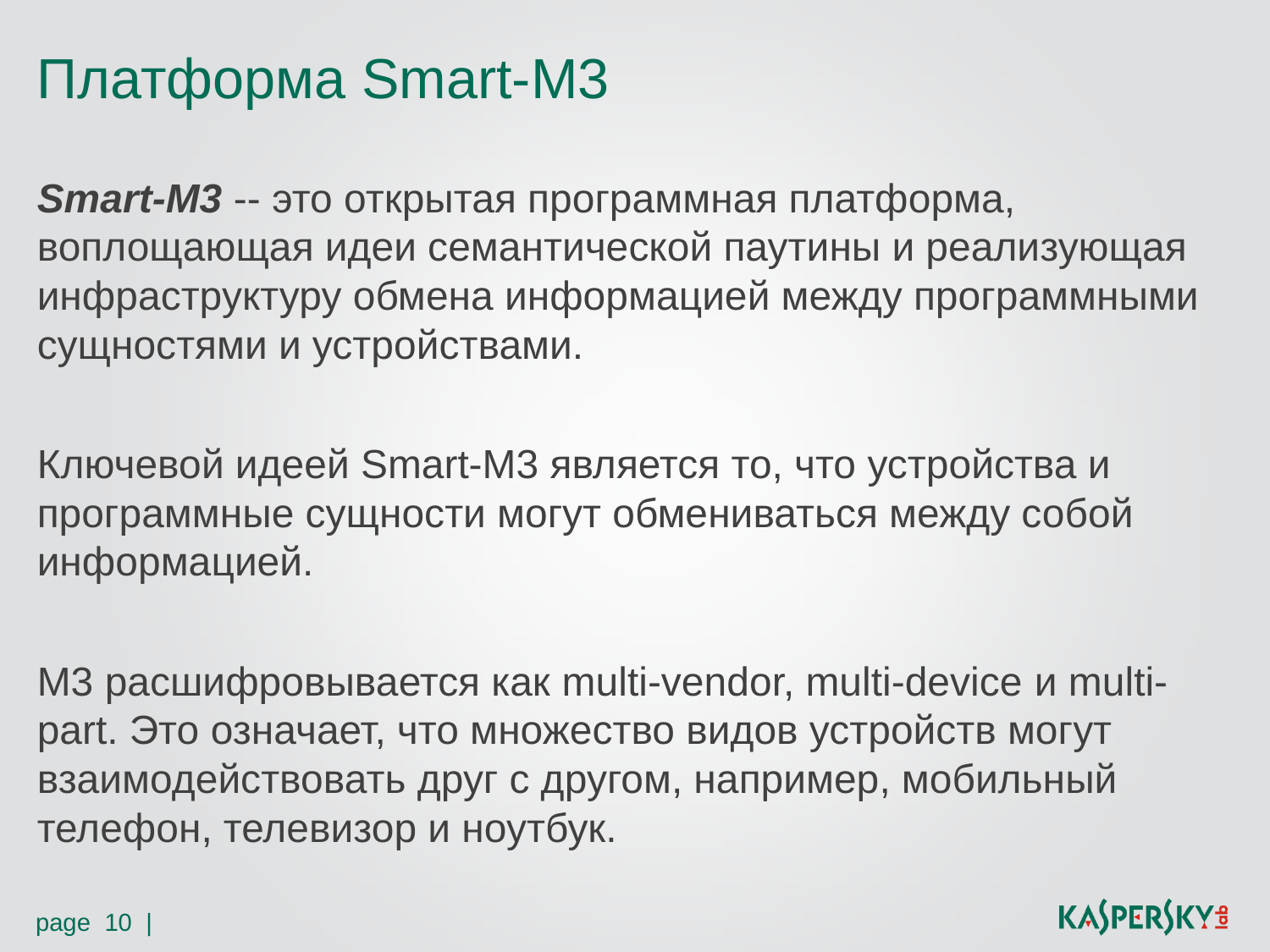

# Платформа Smart-M3
Smart-M3 -- это открытая программная платформа, воплощающая идеи семантической паутины и реализующая инфраструктуру обмена информацией между программными сущностями и устройствами.
Ключевой идеей Smart-M3 является то, что устройства и программные сущности могут обмениваться между собой информацией.
М3 расшифровывается как multi-vendor, multi-device и multi-part. Это означает, что множество видов устройств могут взаимодействовать друг с другом, например, мобильный телефон, телевизор и ноутбук.